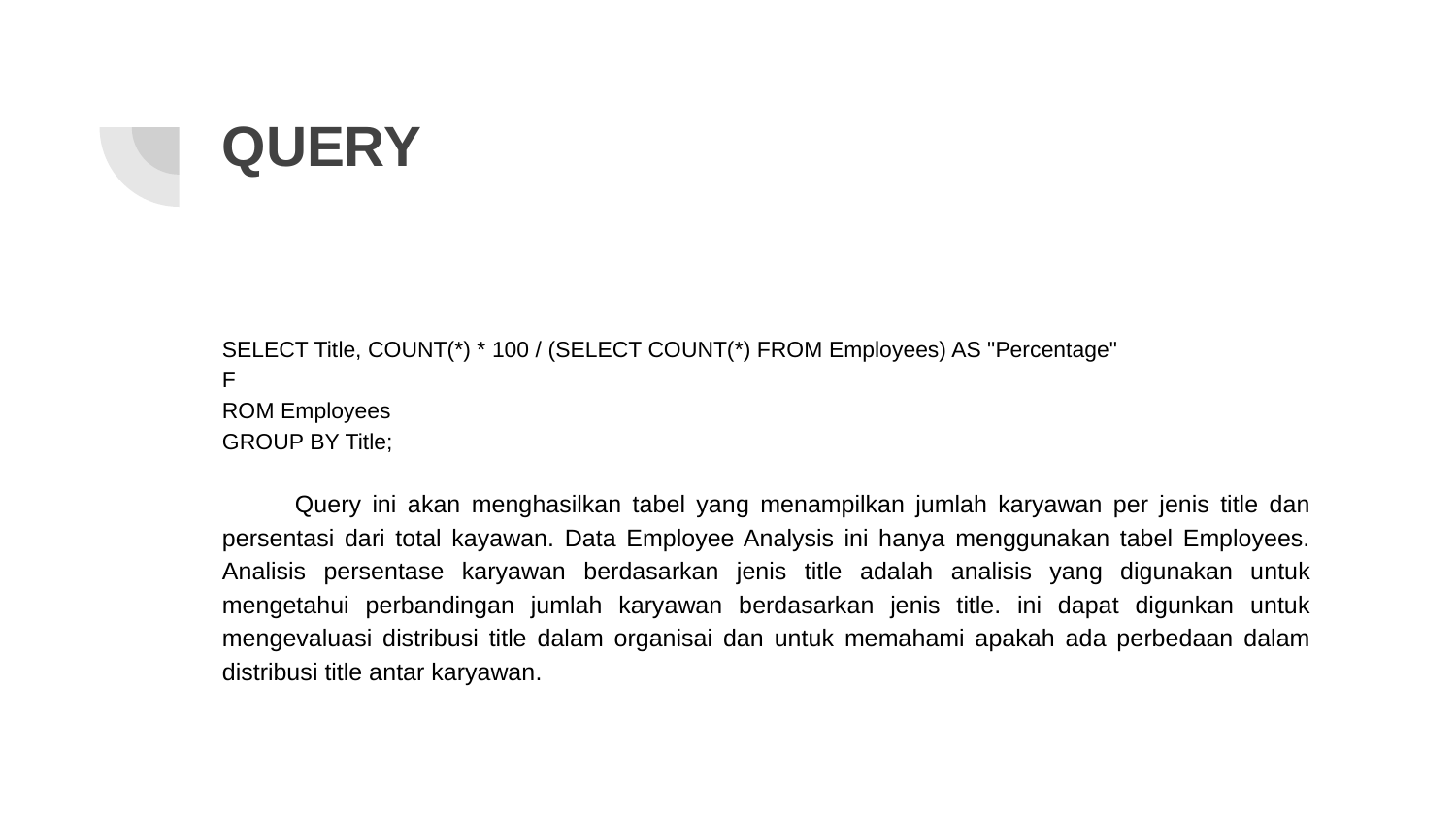

# QUERY
SELECT Title, COUNT(*) * 100 / (SELECT COUNT(*) FROM Employees) AS "Percentage"
F
ROM Employees
GROUP BY Title;

Query ini akan menghasilkan tabel yang menampilkan jumlah karyawan per jenis title dan persentasi dari total kayawan. Data Employee Analysis ini hanya menggunakan tabel Employees. Analisis persentase karyawan berdasarkan jenis title adalah analisis yang digunakan untuk mengetahui perbandingan jumlah karyawan berdasarkan jenis title. ini dapat digunkan untuk mengevaluasi distribusi title dalam organisai dan untuk memahami apakah ada perbedaan dalam distribusi title antar karyawan.